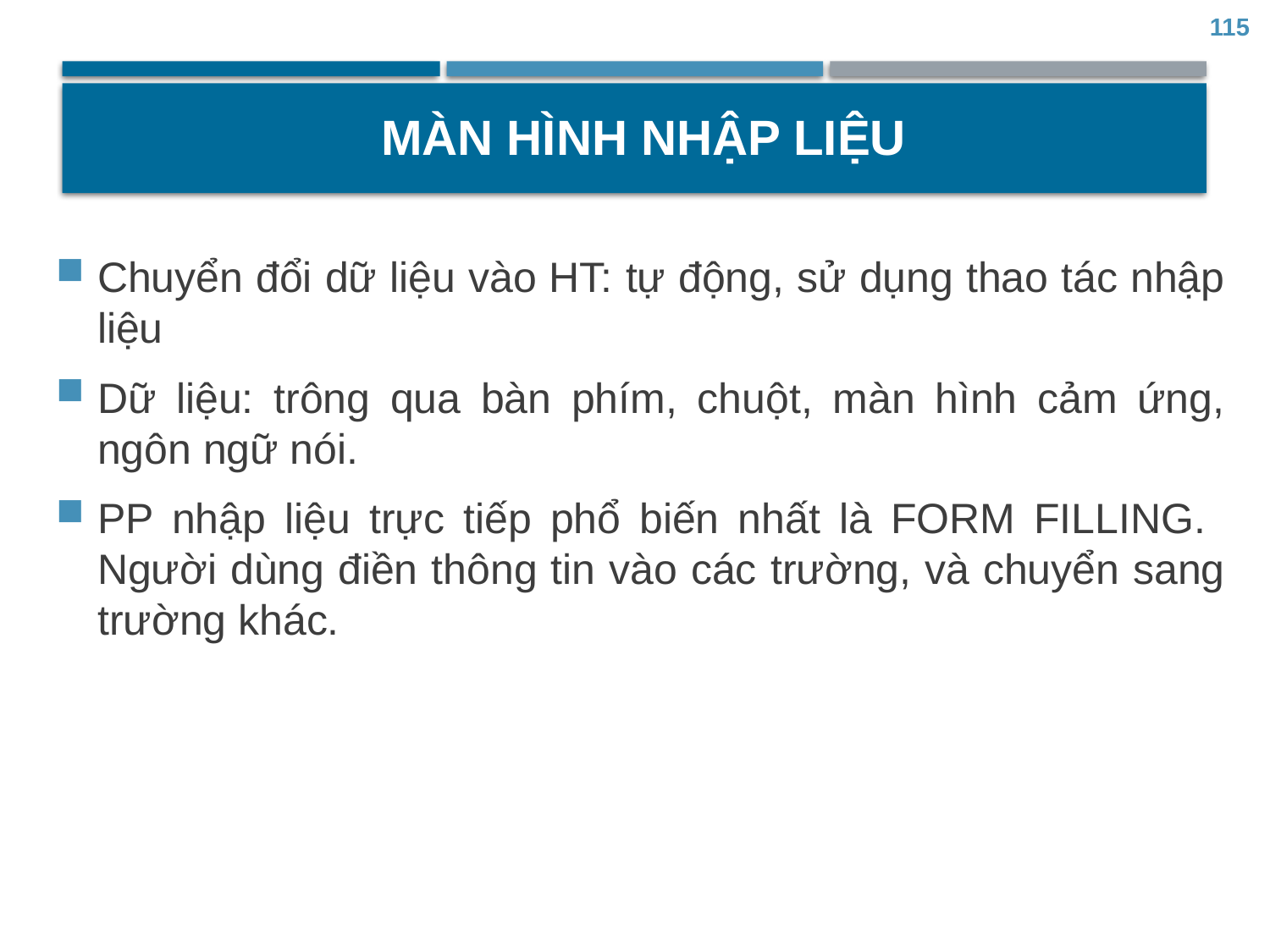

115
# Màn hình nhập liệu
Chuyển đổi dữ liệu vào HT: tự động, sử dụng thao tác nhập liệu
Dữ liệu: trông qua bàn phím, chuột, màn hình cảm ứng, ngôn ngữ nói.
PP nhập liệu trực tiếp phổ biến nhất là FORM FILLING.  Người dùng điền thông tin vào các trường, và chuyển sang trường khác.